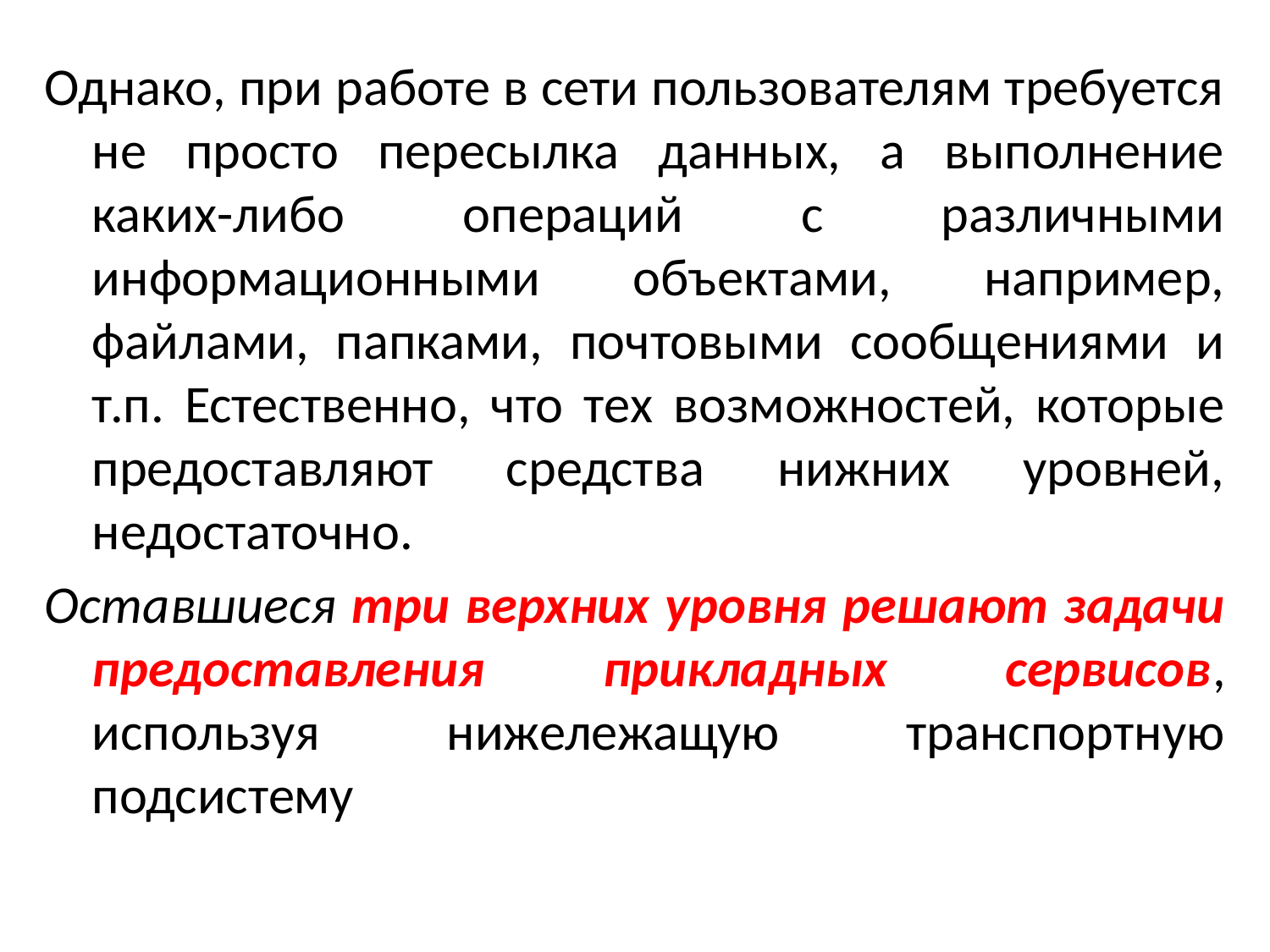

Однако, при работе в сети пользователям требуется не просто пересылка данных, а выполнение каких-либо операций с различными информационными объектами, например, файлами, папками, почтовыми сообщениями и т.п. Естественно, что тех возможностей, которые предоставляют средства нижних уровней, недостаточно.
Оставшиеся три верхних уровня решают задачи предоставления прикладных сервисов, используя нижележащую транспортную подсистему